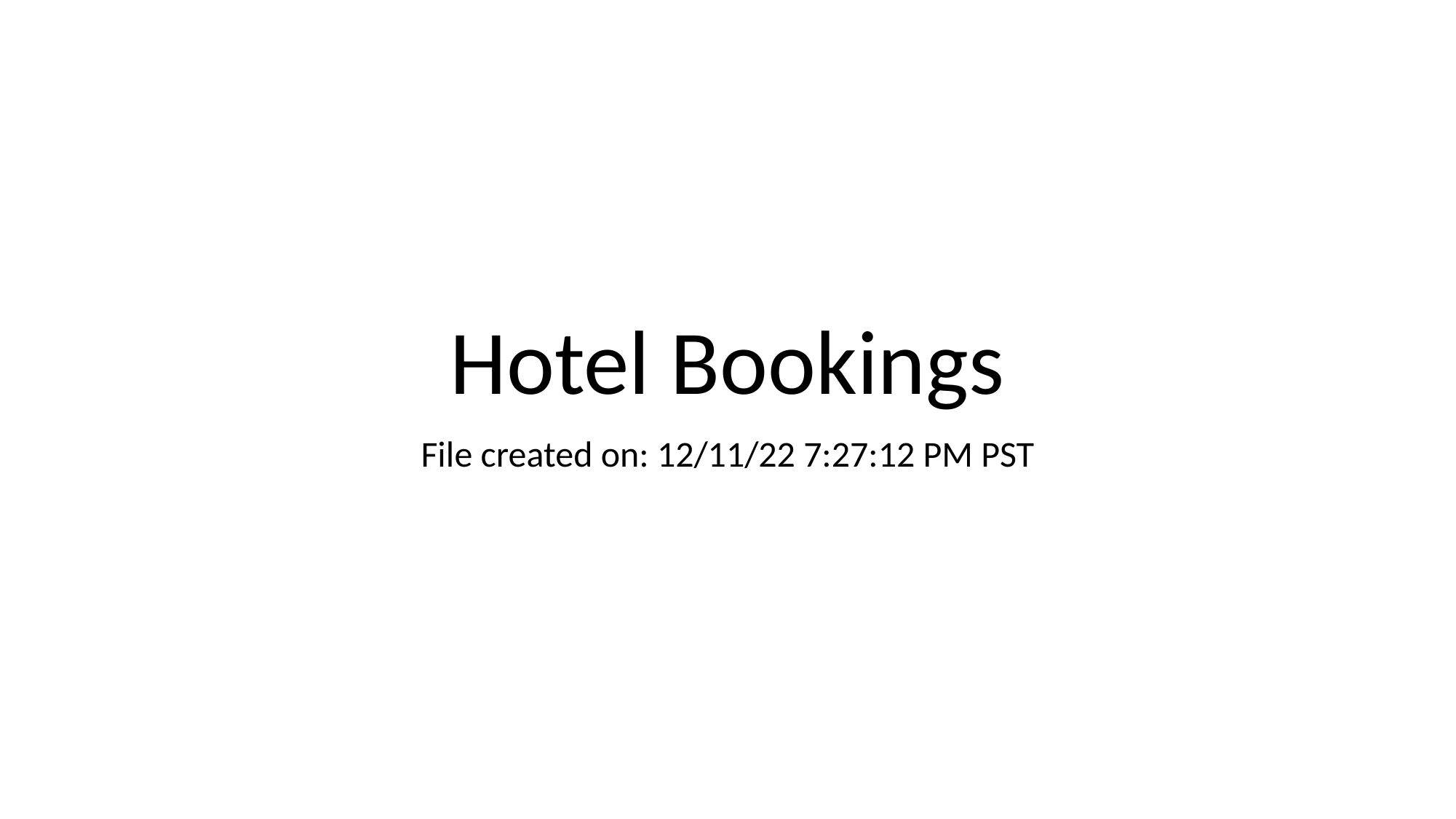

# Hotel Bookings
File created on: 12/11/22 7:27:12 PM PST